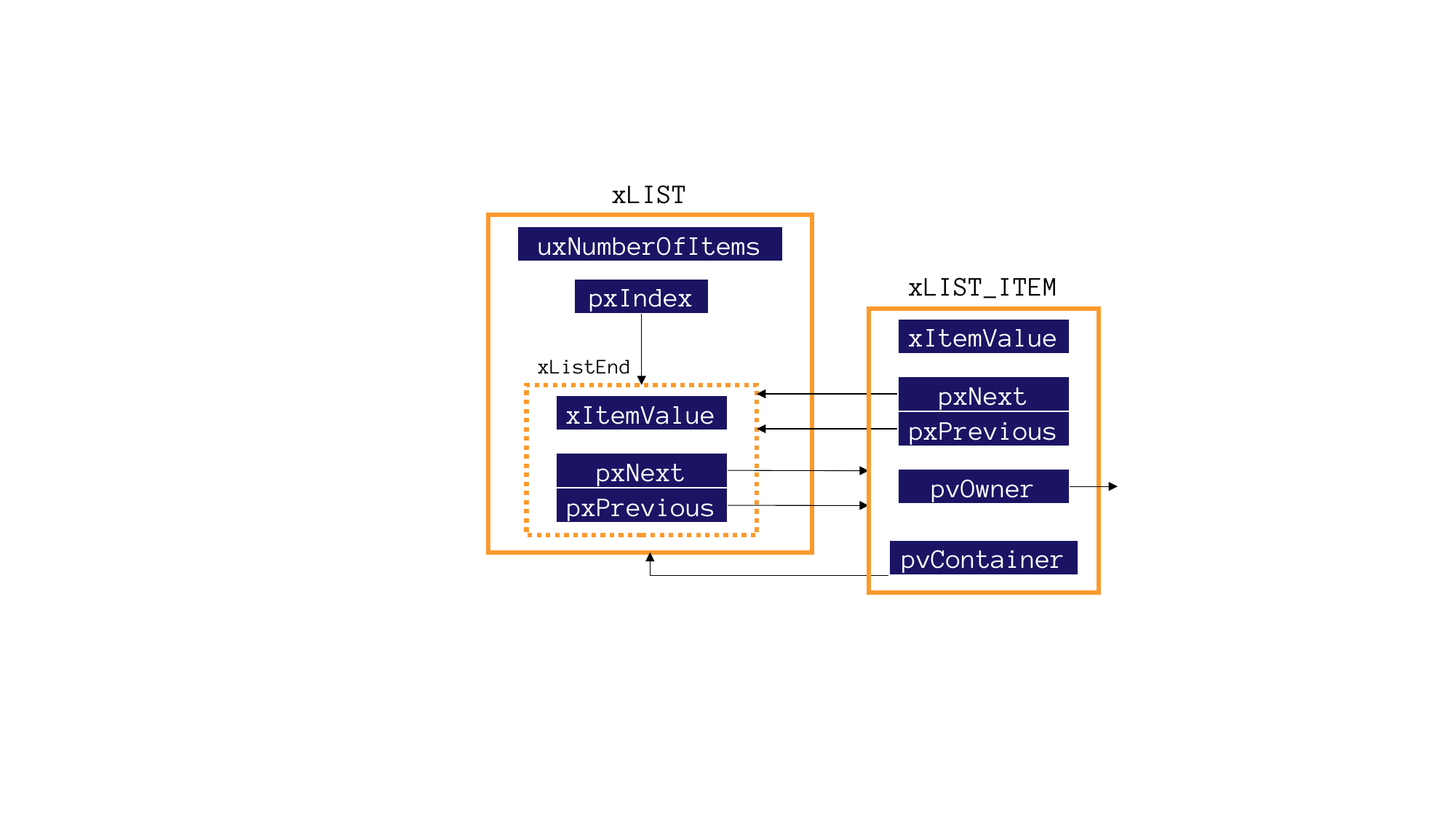

xLIST

uxNumberOfItems
pxIndex
xListEnd

xItemValue
pxNext
pxPrevious
xLIST_ITEM

xItemValue
pxNext
pxPrevious
pvOwner
pvContainer